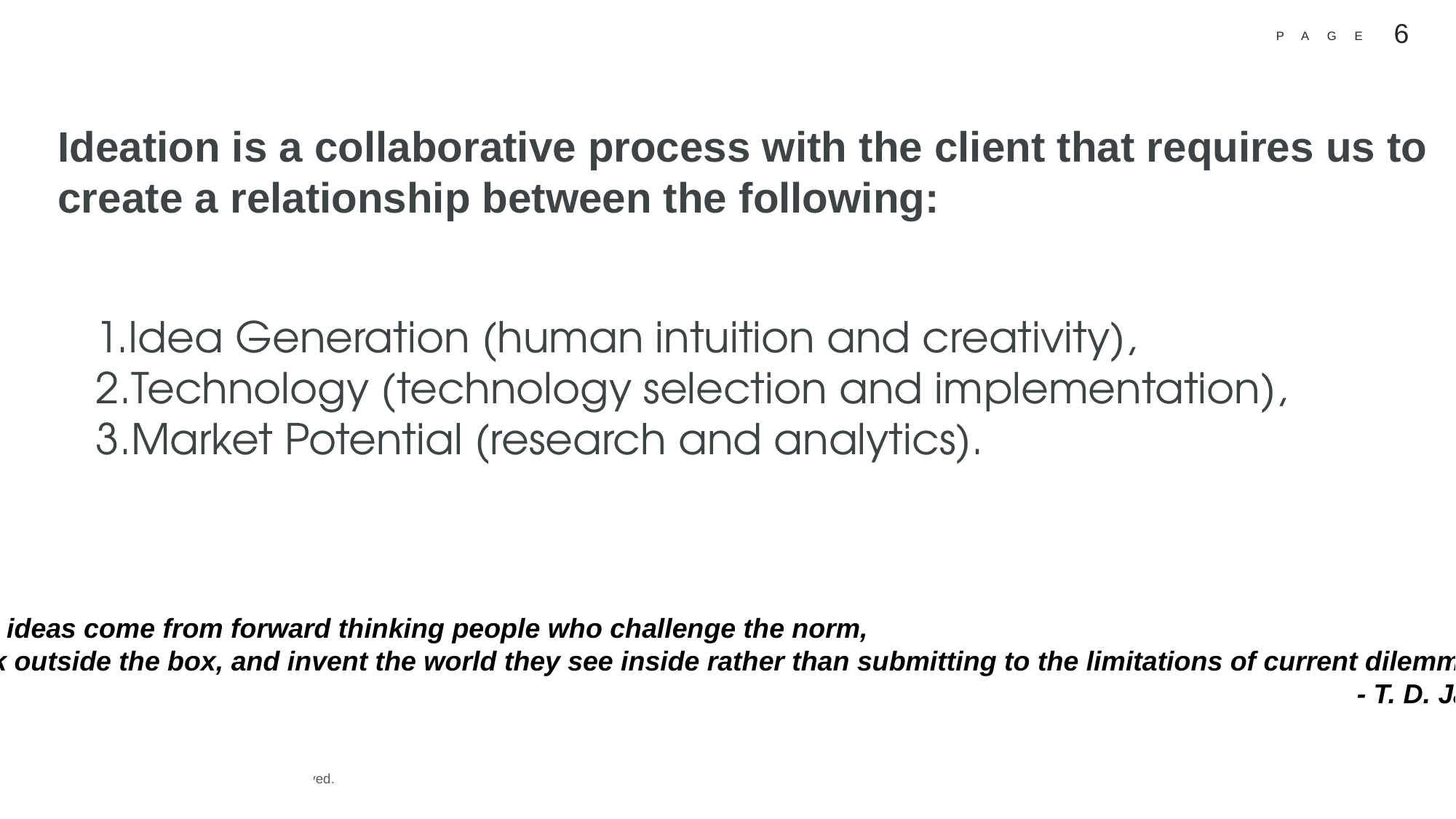

Ideation is a collaborative process with the client that requires us to
create a relationship between the following:
Idea Generation (human intuition and creativity),
Technology (technology selection and implementation),
Market Potential (research and analytics).
“Big ideas come from forward thinking people who challenge the norm,
think outside the box, and invent the world they see inside rather than submitting to the limitations of current dilemmas.”
- T. D. Jakes